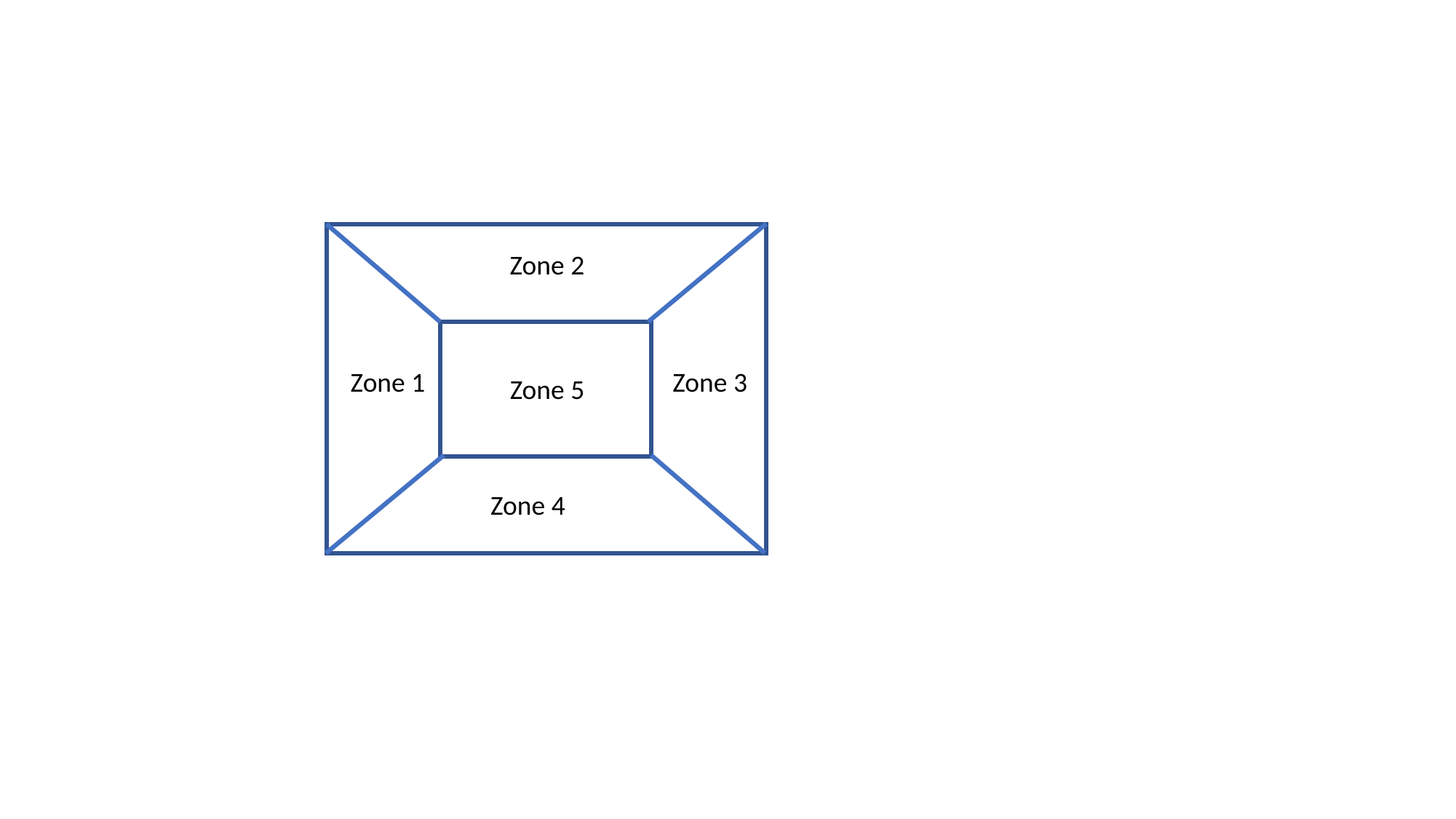

Zone 2

Zone 1
Zone 3
Zone 5
Zone 4